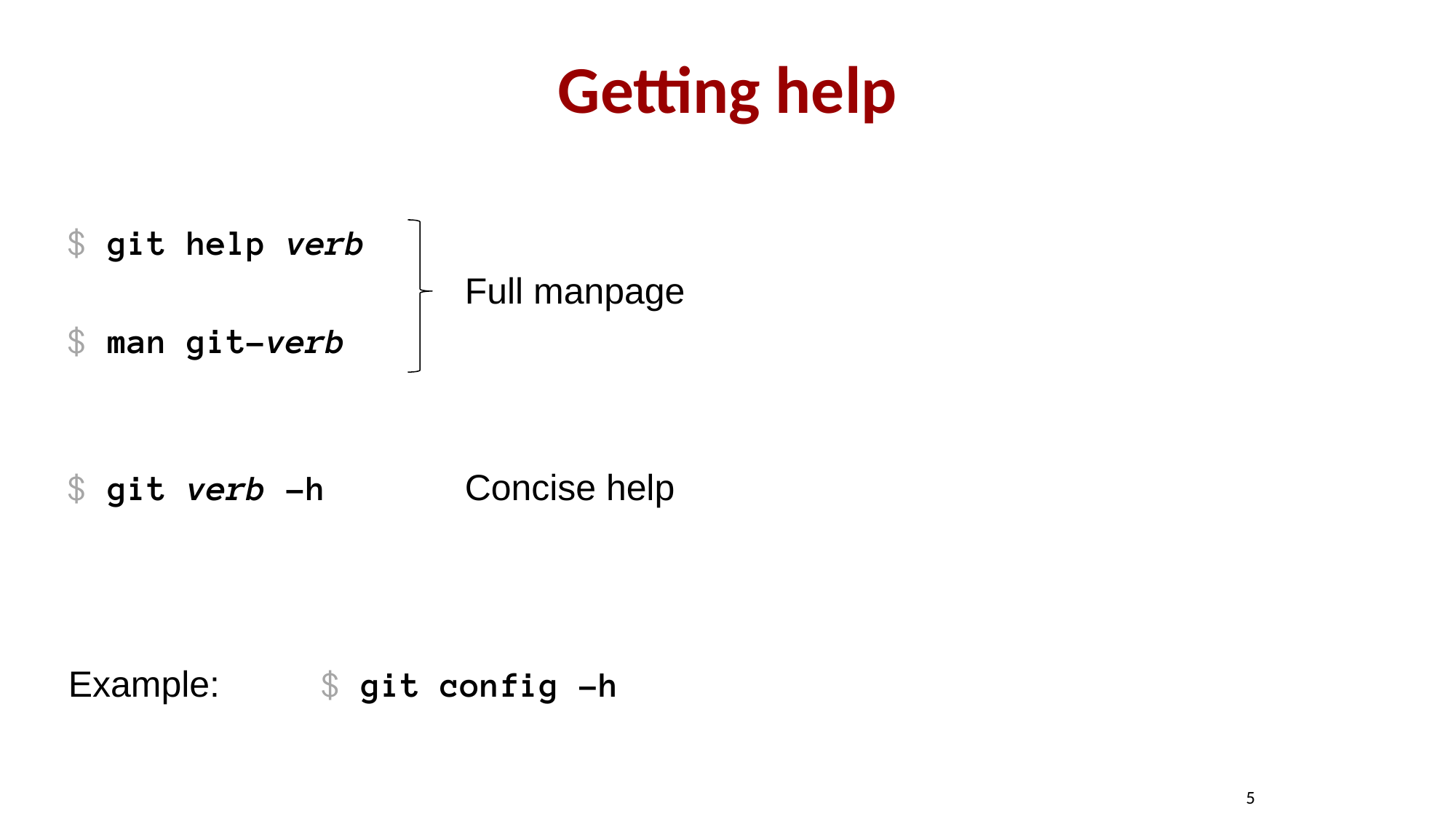

# Getting help

$ git help verb
                    Full manpage
$ man git-verb

$ git verb -h       Concise help

Example:          $ git config -h

5